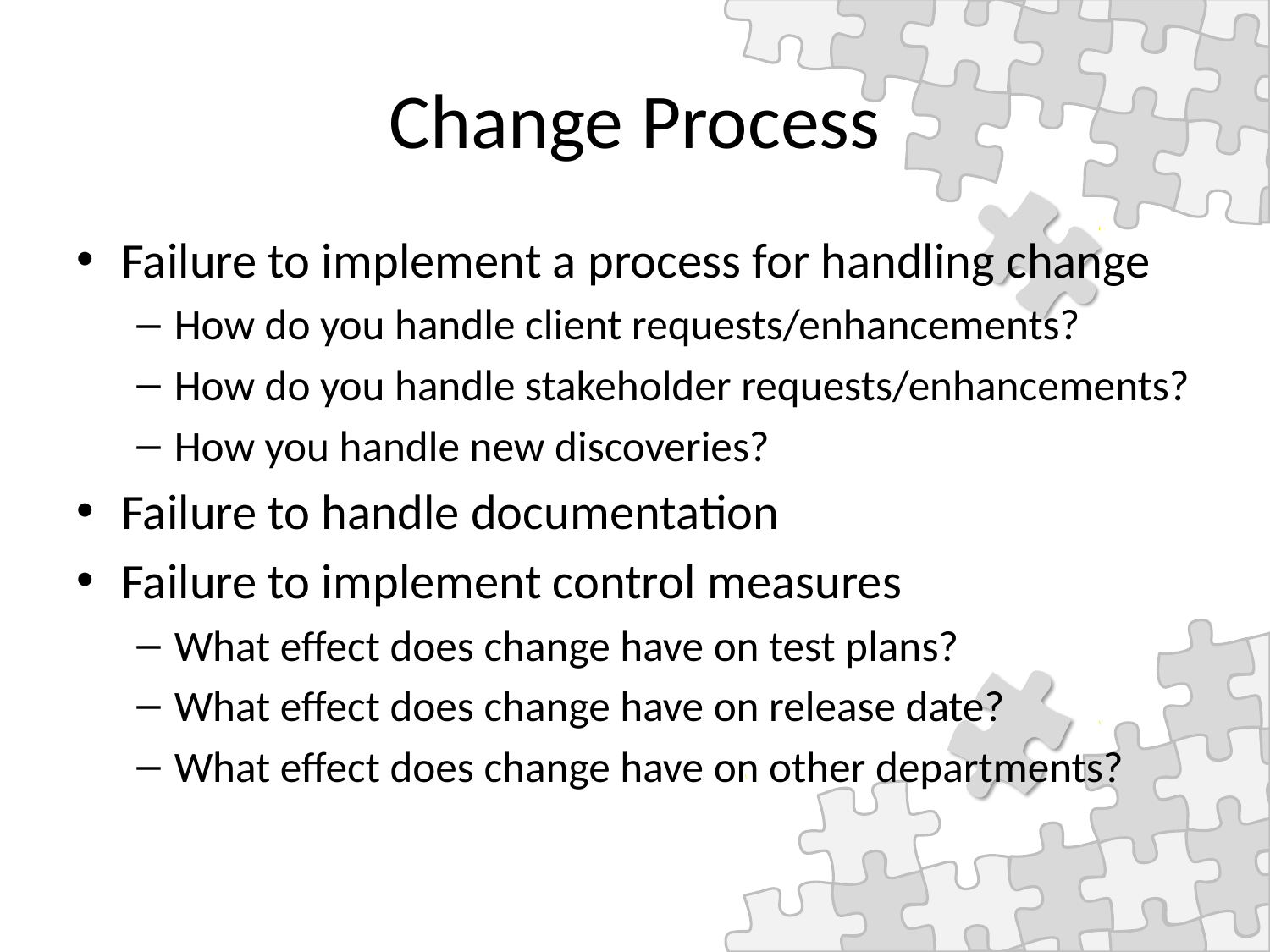

# Change Process
Failure to implement a process for handling change
How do you handle client requests/enhancements?
How do you handle stakeholder requests/enhancements?
How you handle new discoveries?
Failure to handle documentation
Failure to implement control measures
What effect does change have on test plans?
What effect does change have on release date?
What effect does change have on other departments?